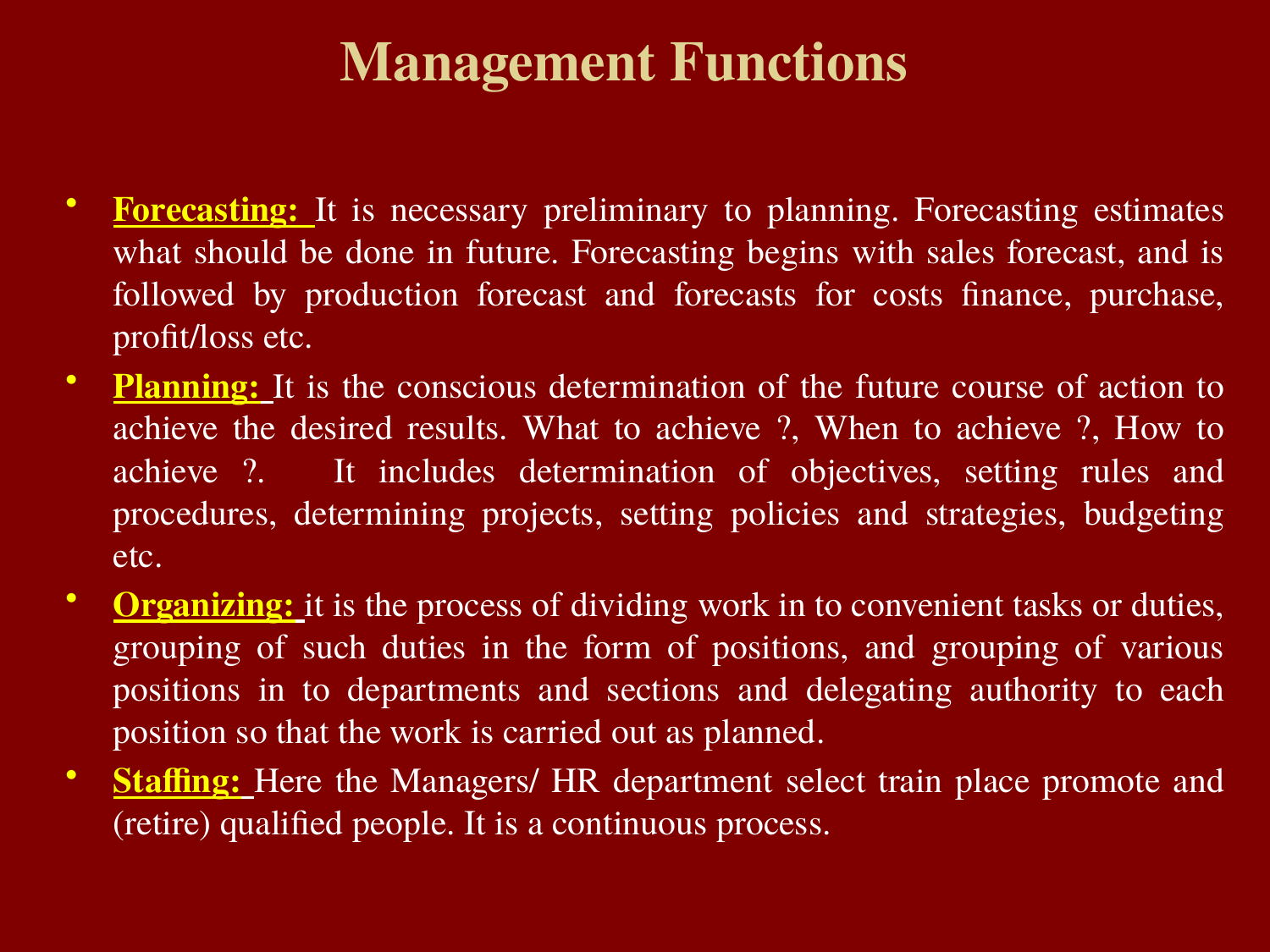

# Management Functions
Forecasting: It is necessary preliminary to planning. Forecasting estimates what should be done in future. Forecasting begins with sales forecast, and is followed by production forecast and forecasts for costs finance, purchase, profit/loss etc.
Planning: It is the conscious determination of the future course of action to achieve the desired results. What to achieve ?, When to achieve ?, How to achieve ?.   It includes determination of objectives, setting rules and procedures, determining projects, setting policies and strategies, budgeting etc.
Organizing: it is the process of dividing work in to convenient tasks or duties, grouping of such duties in the form of positions, and grouping of various positions in to departments and sections and delegating authority to each position so that the work is carried out as planned.
Staffing: Here the Managers/ HR department select train place promote and (retire) qualified people. It is a continuous process.